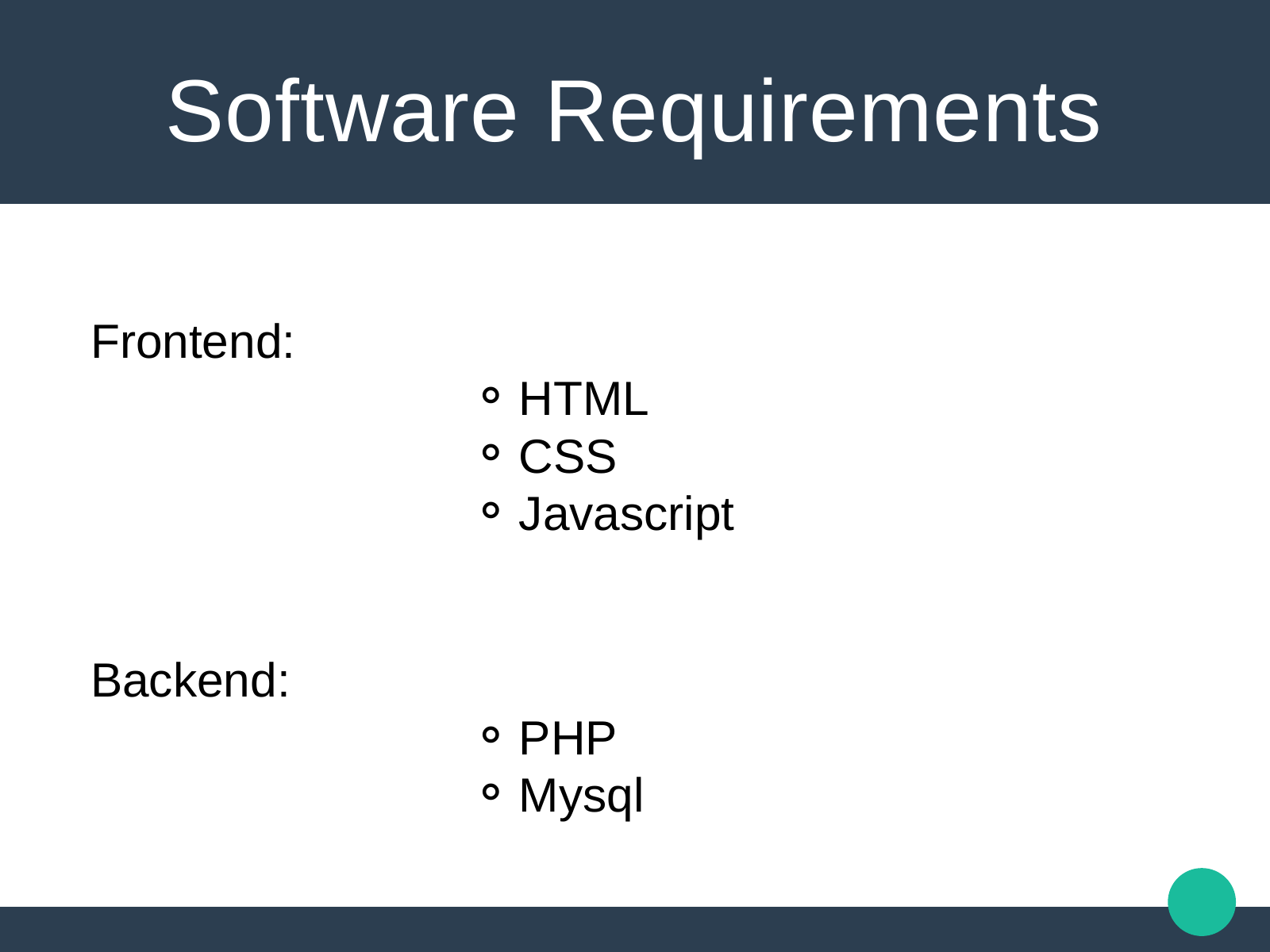

Software Requirements

Frontend:
HTML
CSS
Javascript﻿

Backend:
PHP
Mysql﻿